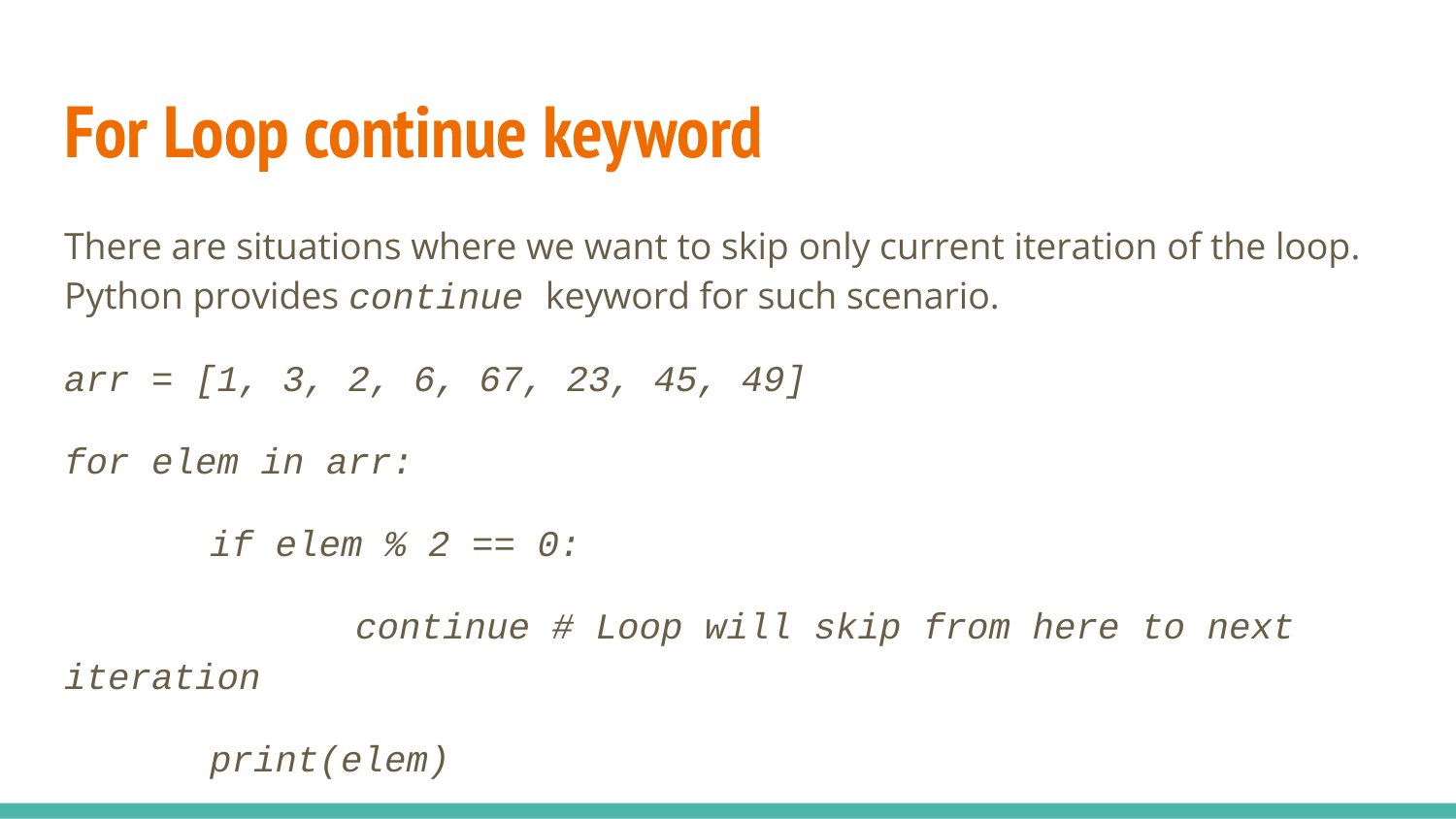

# For Loop continue keyword
There are situations where we want to skip only current iteration of the loop. Python provides continue keyword for such scenario.
arr = [1, 3, 2, 6, 67, 23, 45, 49]
for elem in arr:
	if elem % 2 == 0:
		continue # Loop will skip from here to next iteration
	print(elem)